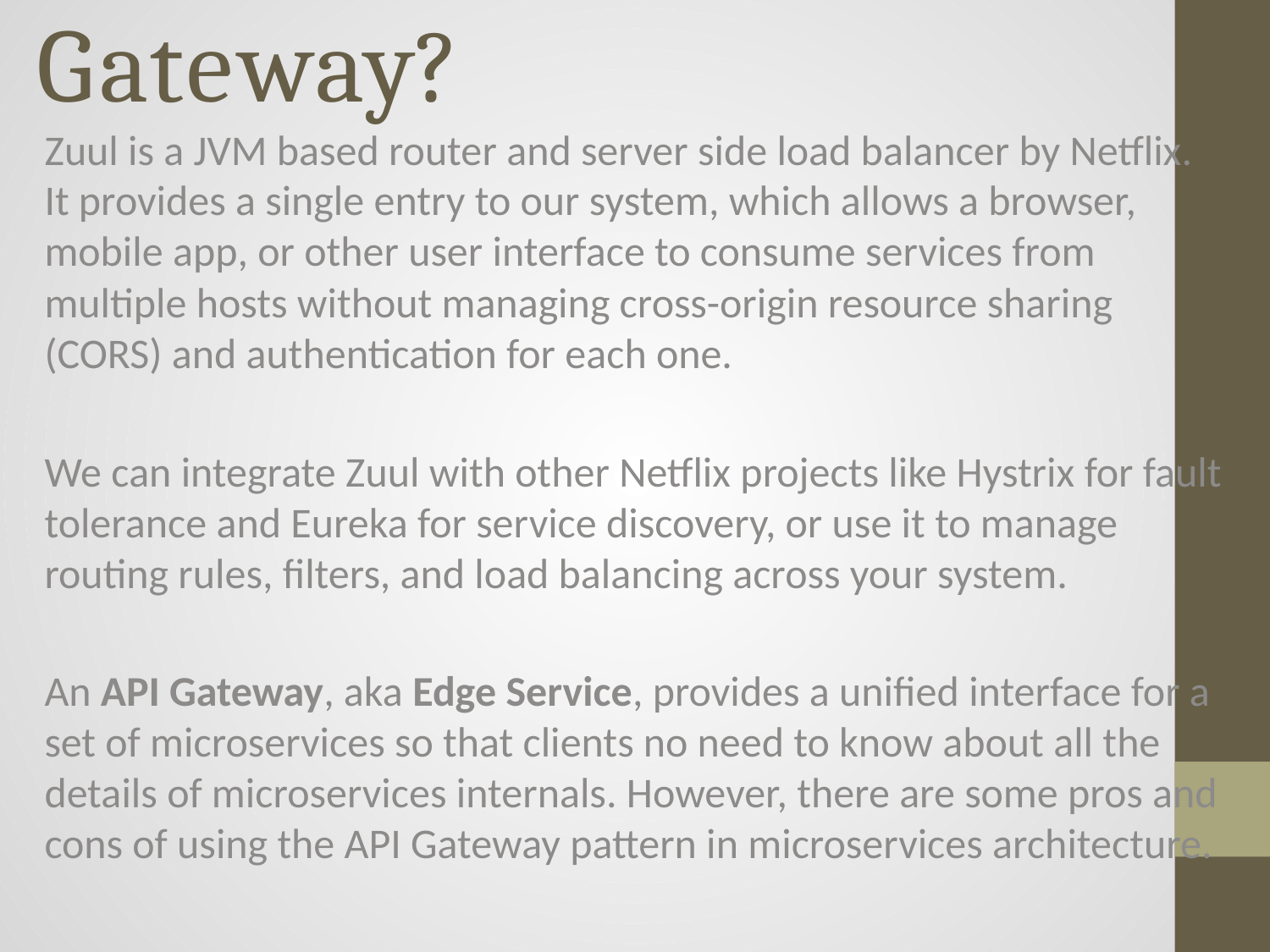

# What is Zuul API Gateway?
Zuul is a JVM based router and server side load balancer by Netflix. 
It provides a single entry to our system, which allows a browser, mobile app, or other user interface to consume services from multiple hosts without managing cross-origin resource sharing (CORS) and authentication for each one.

We can integrate Zuul with other Netflix projects like Hystrix for fault tolerance and Eureka for service discovery, or use it to manage routing rules, filters, and load balancing across your system.

An API Gateway, aka Edge Service, provides a unified interface for a set of microservices so that clients no need to know about all the details of microservices internals. However, there are some pros and cons of using the API Gateway pattern in microservices architecture.